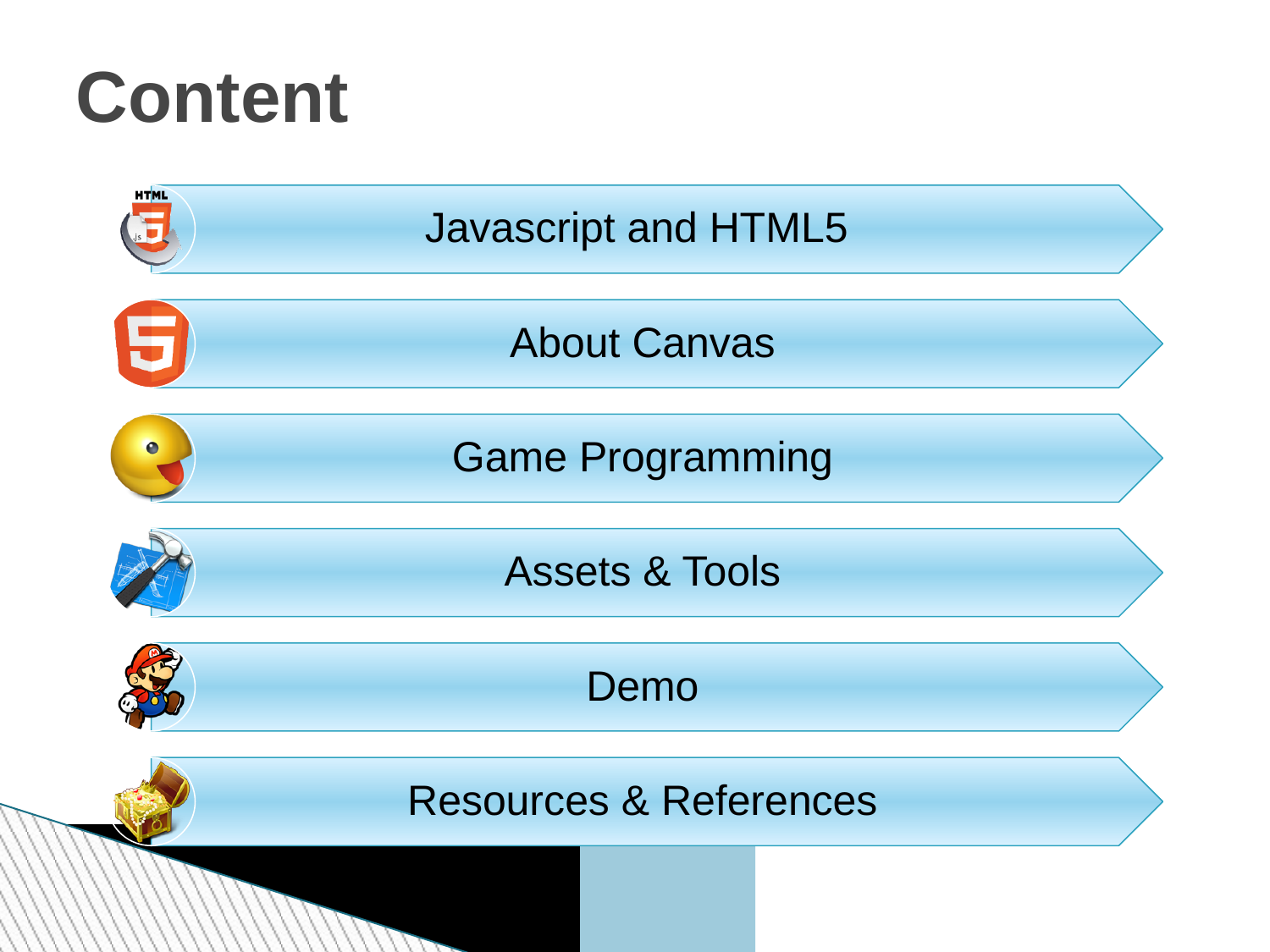

Content

Javascript and HTML5

About Canvas

Game Programming

Assets & Tools

Demo

Resources & References